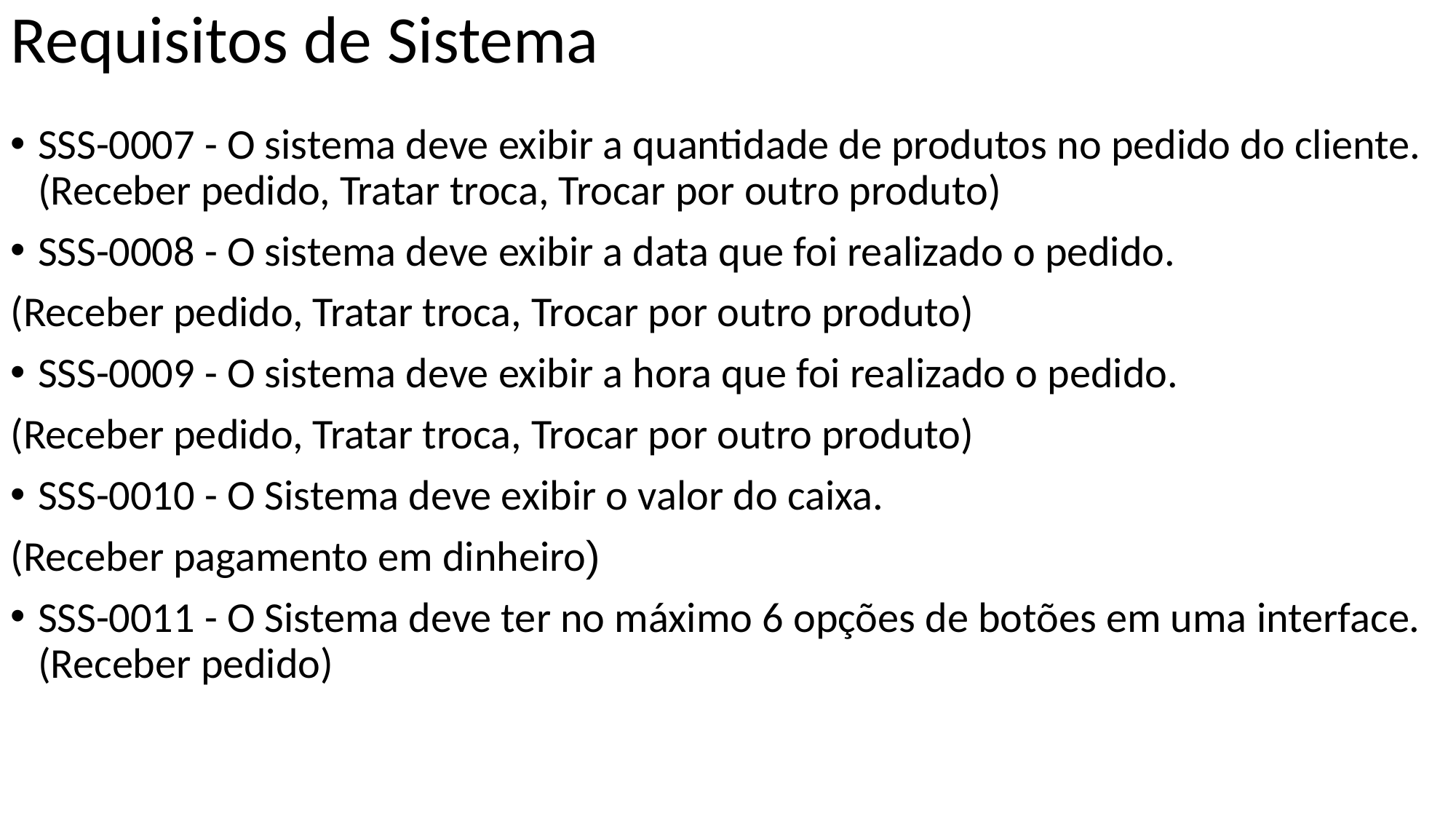

Requisitos de Sistema
SSS-0007 - O sistema deve exibir a quantidade de produtos no pedido do cliente. (Receber pedido, Tratar troca, Trocar por outro produto)
SSS-0008 - O sistema deve exibir a data que foi realizado o pedido.
(Receber pedido, Tratar troca, Trocar por outro produto)
SSS-0009 - O sistema deve exibir a hora que foi realizado o pedido.
(Receber pedido, Tratar troca, Trocar por outro produto)
SSS-0010 - O Sistema deve exibir o valor do caixa.
(Receber pagamento em dinheiro)
SSS-0011 - O Sistema deve ter no máximo 6 opções de botões em uma interface. (Receber pedido)